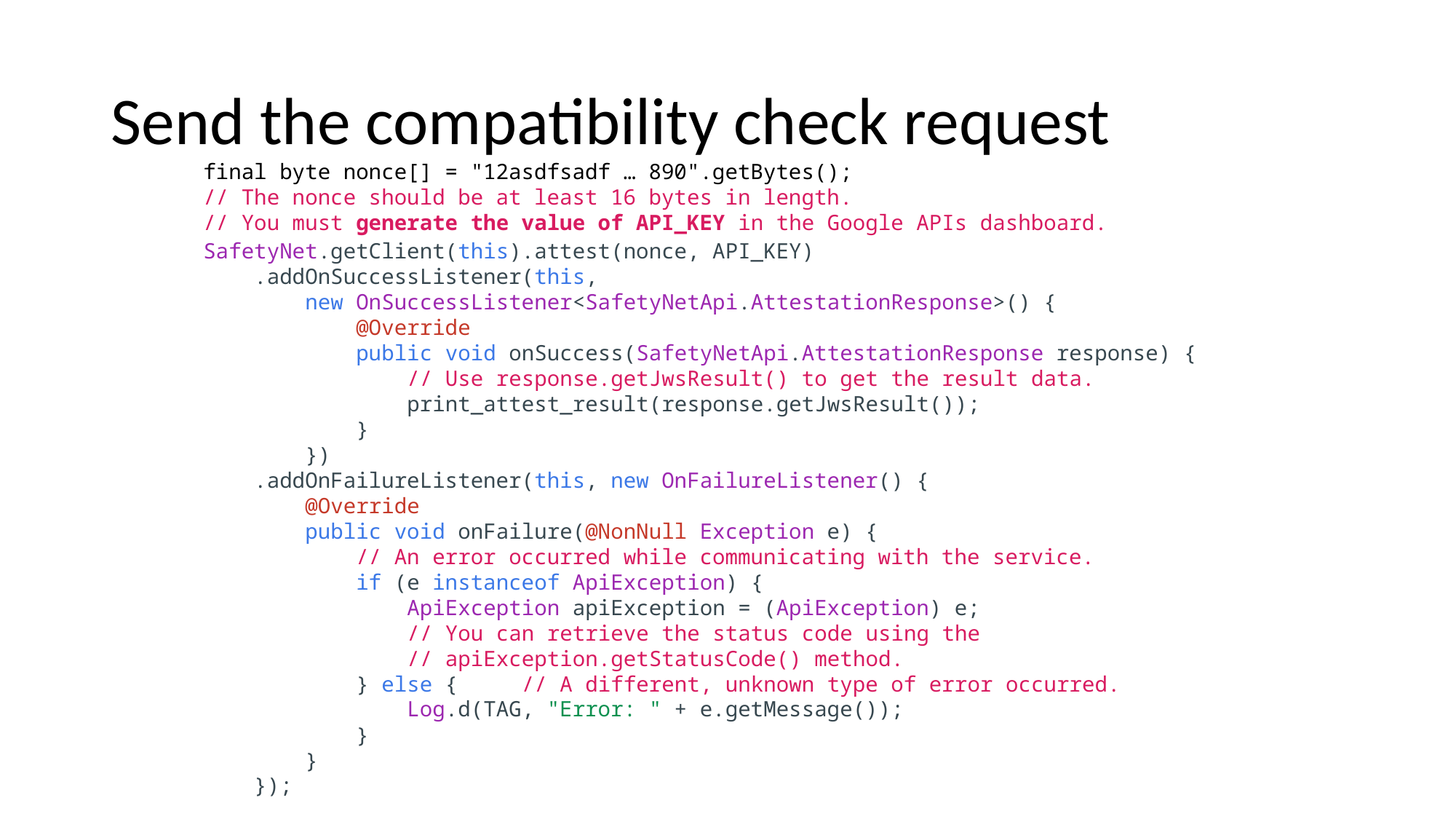

# Send the compatibility check request
final byte nonce[] = "12asdfsadf … 890".getBytes();
// The nonce should be at least 16 bytes in length.
// You must generate the value of API_KEY in the Google APIs dashboard.
SafetyNet.getClient(this).attest(nonce, API_KEY)
    .addOnSuccessListener(this,
        new OnSuccessListener<SafetyNetApi.AttestationResponse>() {
            @Override
            public void onSuccess(SafetyNetApi.AttestationResponse response) {
                // Use response.getJwsResult() to get the result data.
                print_attest_result(response.getJwsResult());
            }
        })
    .addOnFailureListener(this, new OnFailureListener() {
        @Override
        public void onFailure(@NonNull Exception e) {
            // An error occurred while communicating with the service.
            if (e instanceof ApiException) {
                ApiException apiException = (ApiException) e;
                // You can retrieve the status code using the
                // apiException.getStatusCode() method.
            } else {     // A different, unknown type of error occurred.
                Log.d(TAG, "Error: " + e.getMessage());
            }
        }
    });